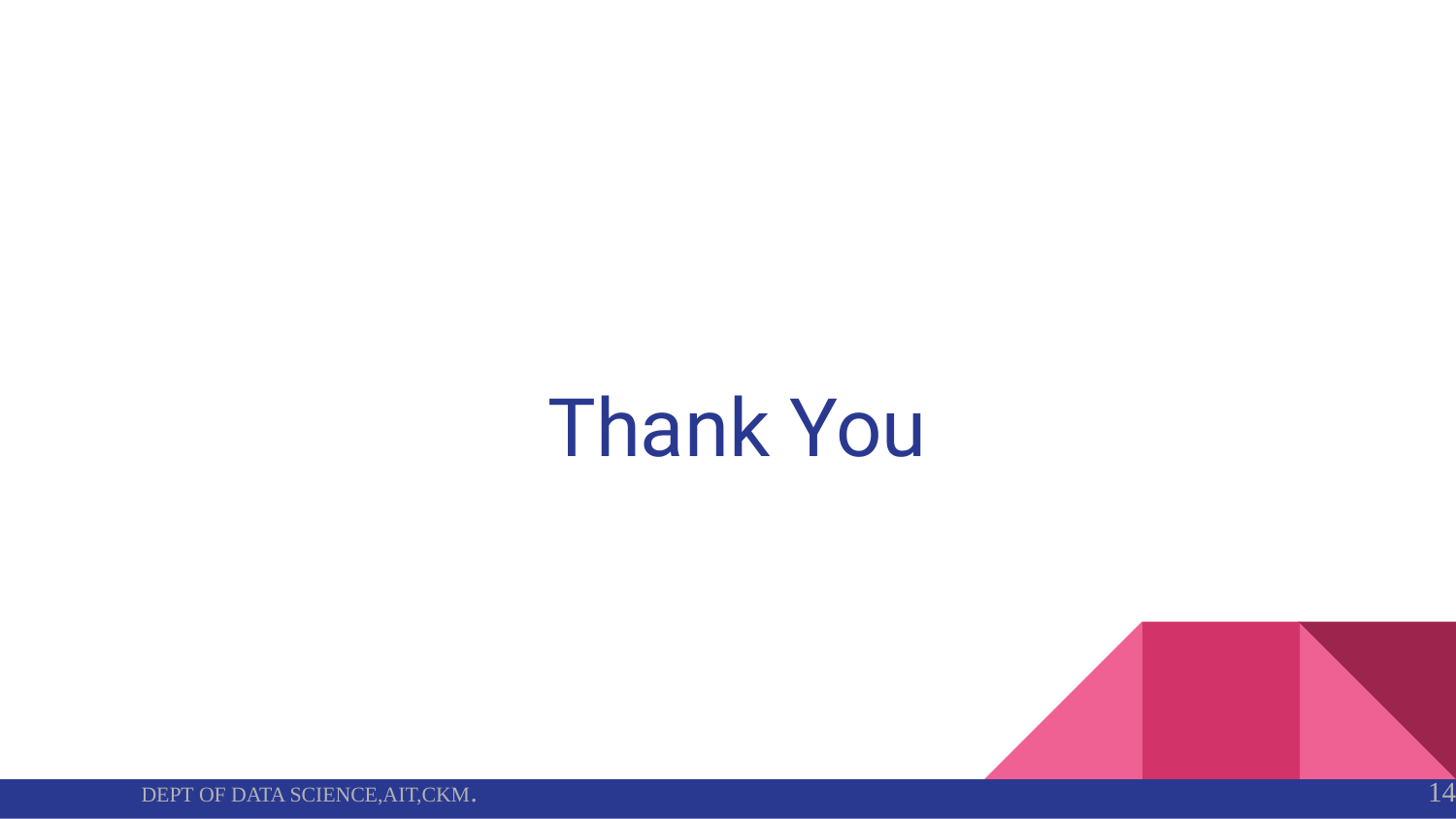

# Thank You
DEPT OF DATA SCIENCE,AIT,CKM.
14